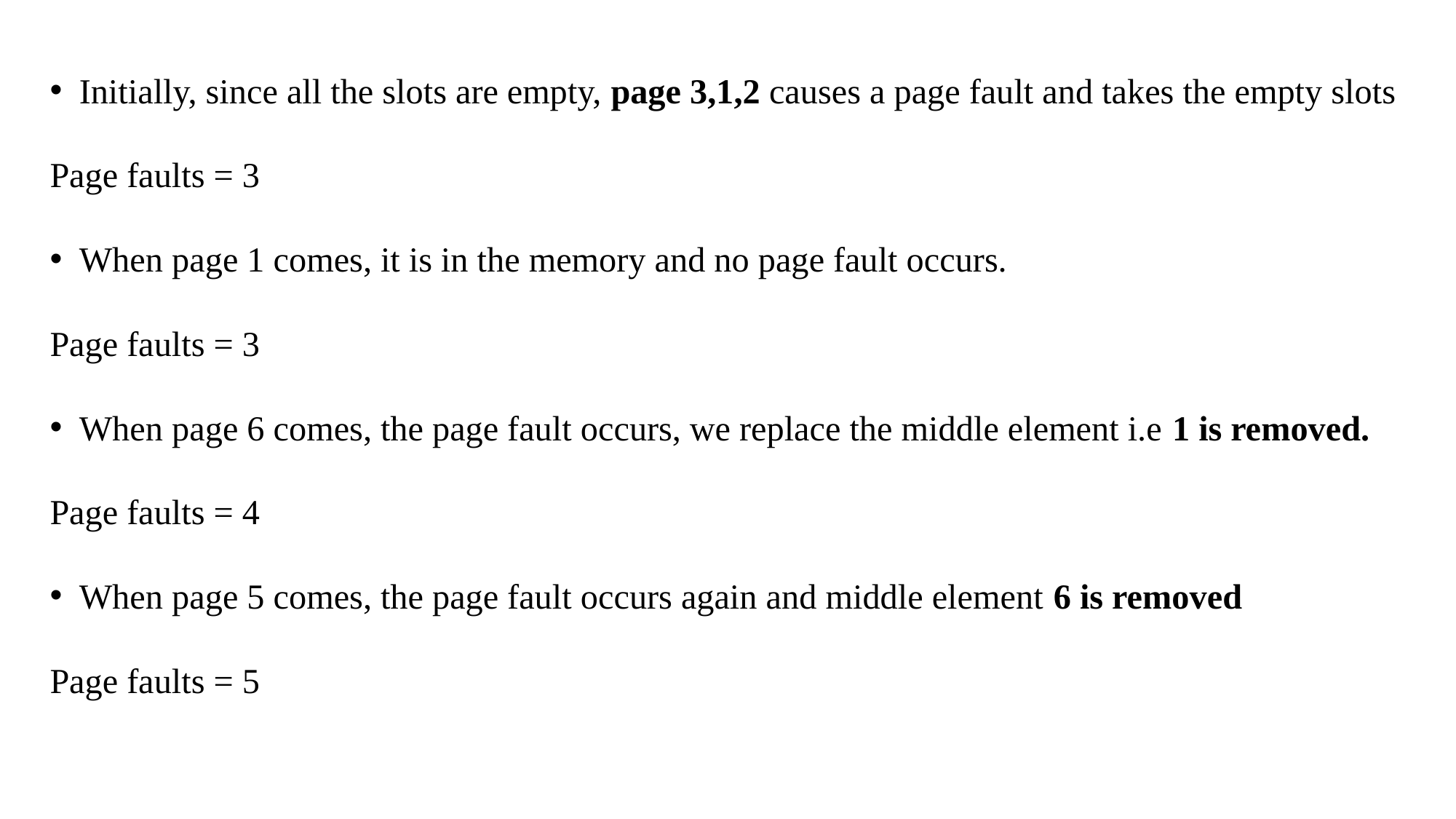

Initially, since all the slots are empty, page 3,1,2 causes a page fault and takes the empty slots
Page faults = 3
When page 1 comes, it is in the memory and no page fault occurs.
Page faults = 3
When page 6 comes, the page fault occurs, we replace the middle element i.e 1 is removed.
Page faults = 4
When page 5 comes, the page fault occurs again and middle element 6 is removed
Page faults = 5